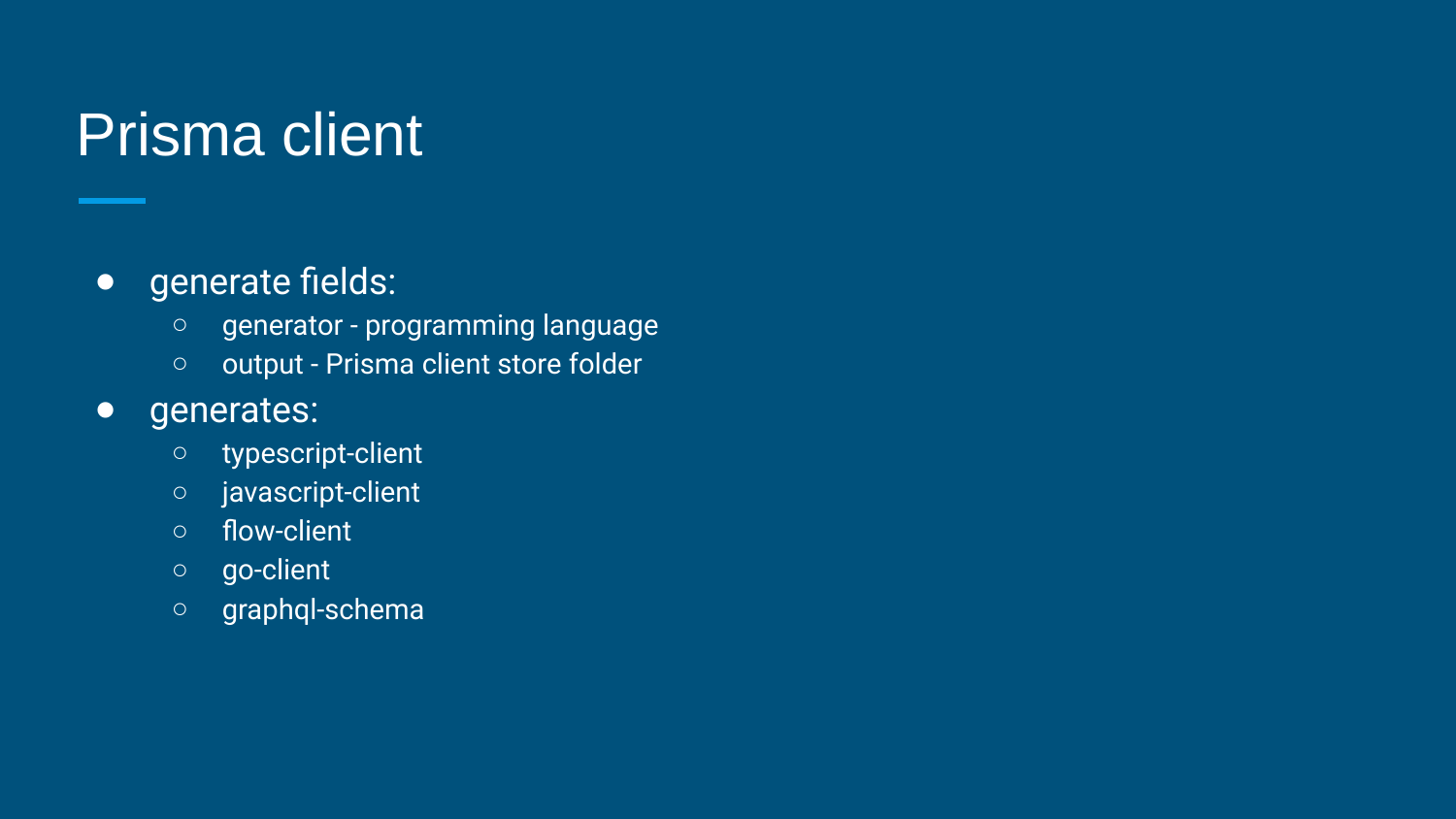

# Prisma client
generate fields:
generator - programming language
output - Prisma client store folder
generates:
typescript-client
javascript-client
flow-client
go-client
graphql-schema